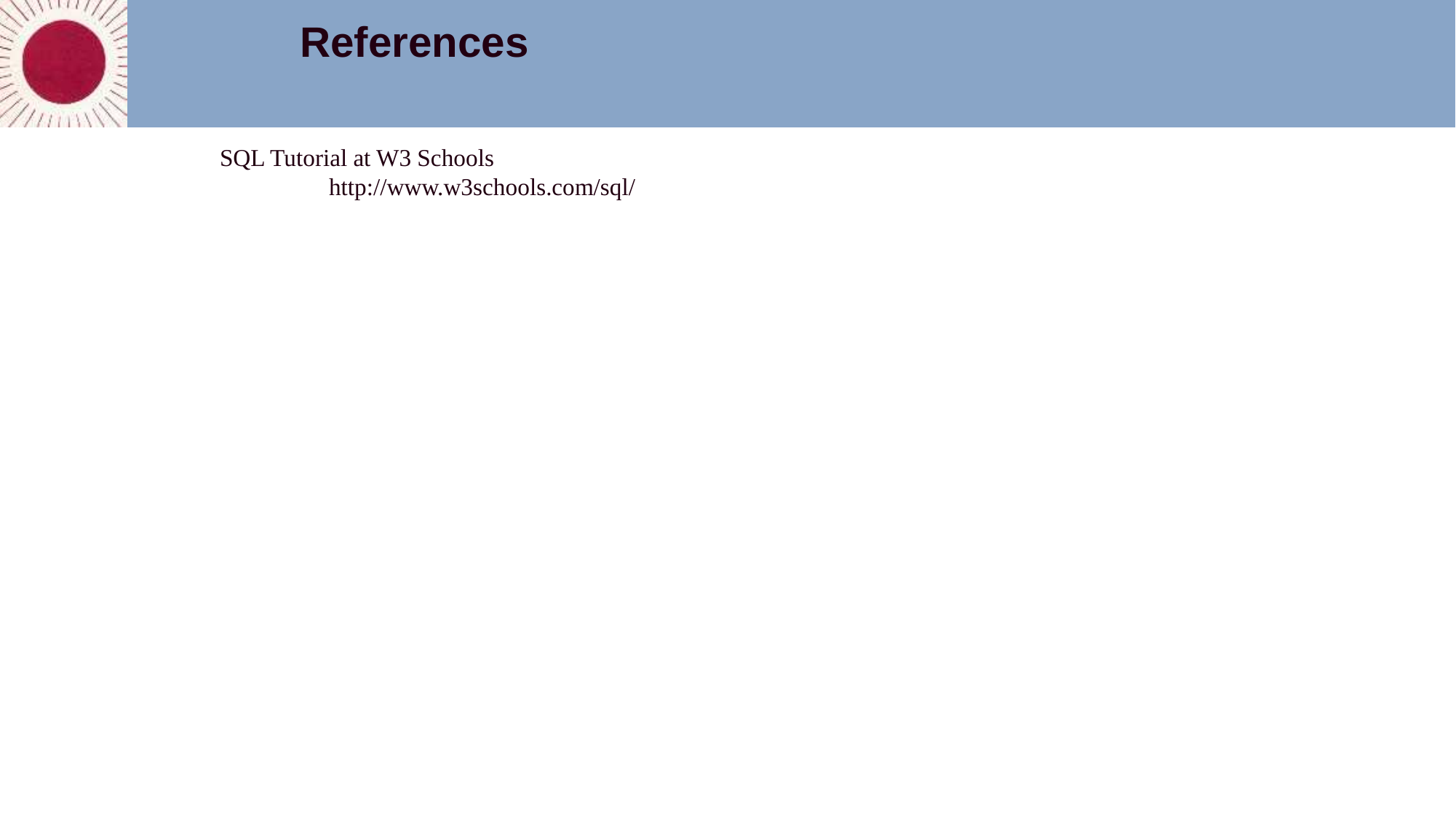

References
SQL Tutorial at W3 Schools
	http://www.w3schools.com/sql/